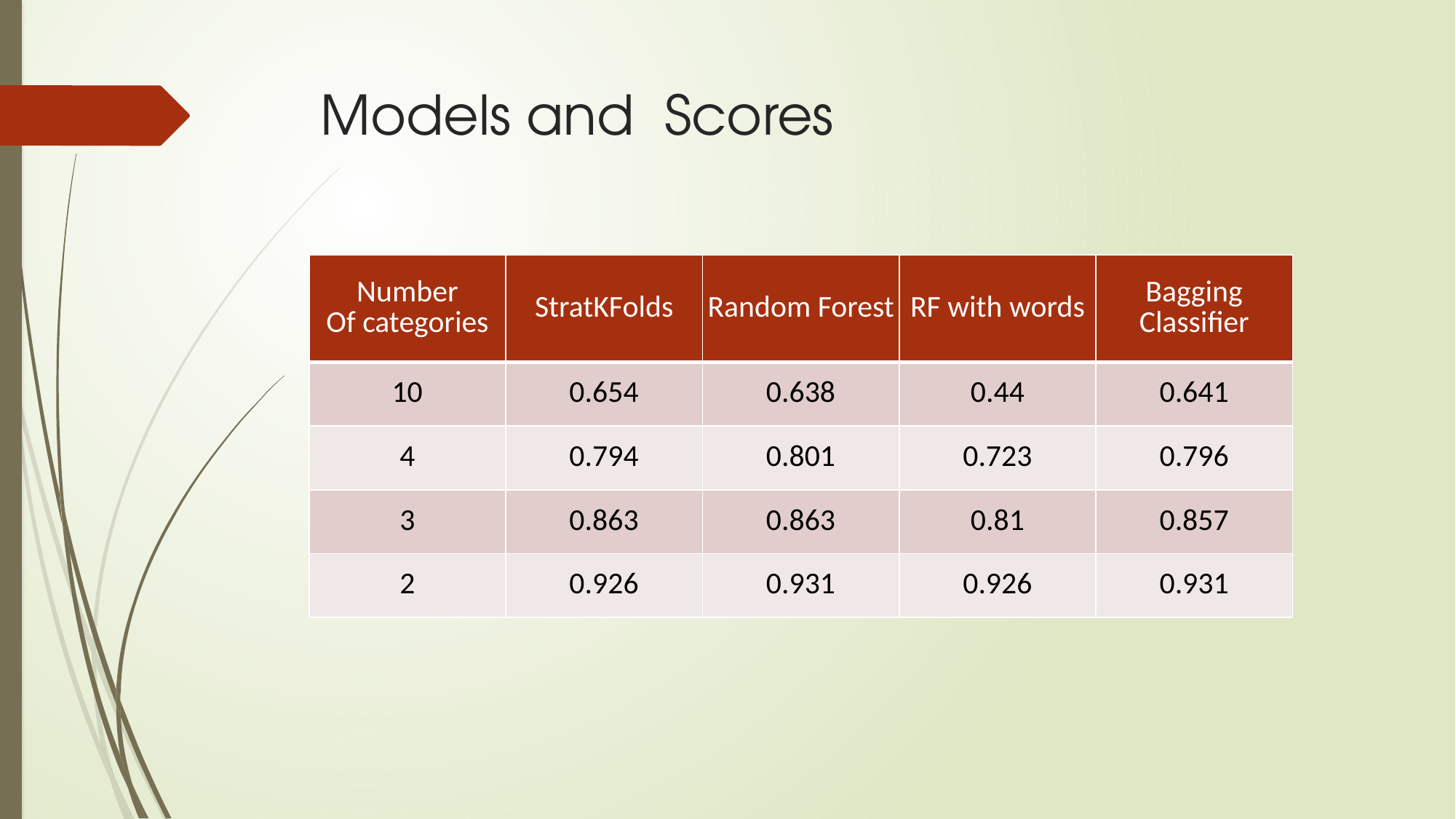

# Models and  Scores
| Number Of categories | StratKFolds | Random Forest | RF with words | Bagging Classifier |
| --- | --- | --- | --- | --- |
| 10 | 0.654 | 0.638 | 0.44 | 0.641 |
| 4 | 0.794 | 0.801 | 0.723 | 0.796 |
| 3 | 0.863 | 0.863 | 0.81 | 0.857 |
| 2 | 0.926 | 0.931 | 0.926 | 0.931 |